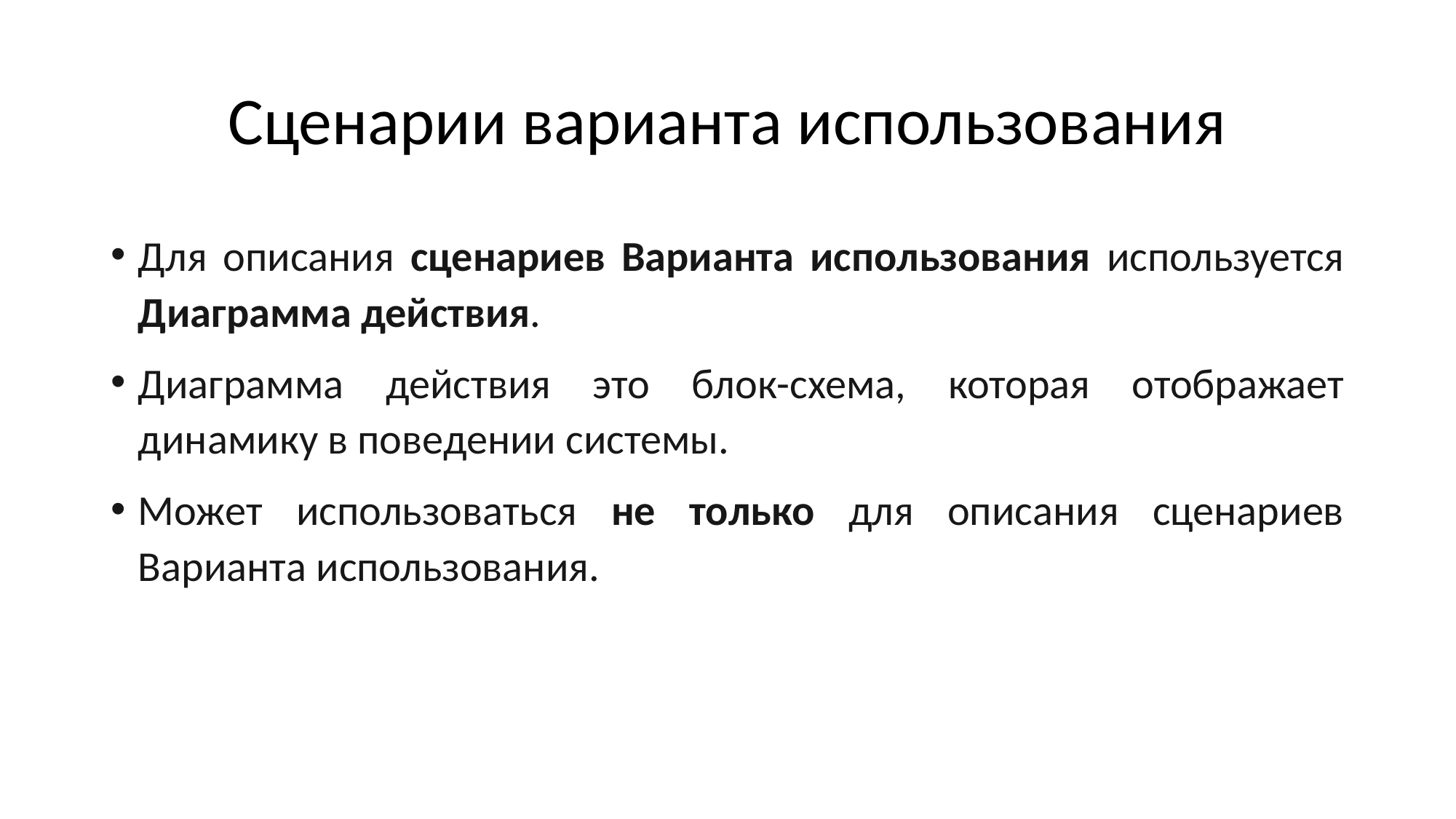

# Сценарии варианта использования
Для описания сценариев Варианта использования используется Диаграмма действия.
Диаграмма действия это блок-схема, которая отображает динамику в поведении системы.
Может использоваться не только для описания сценариев Варианта использования.